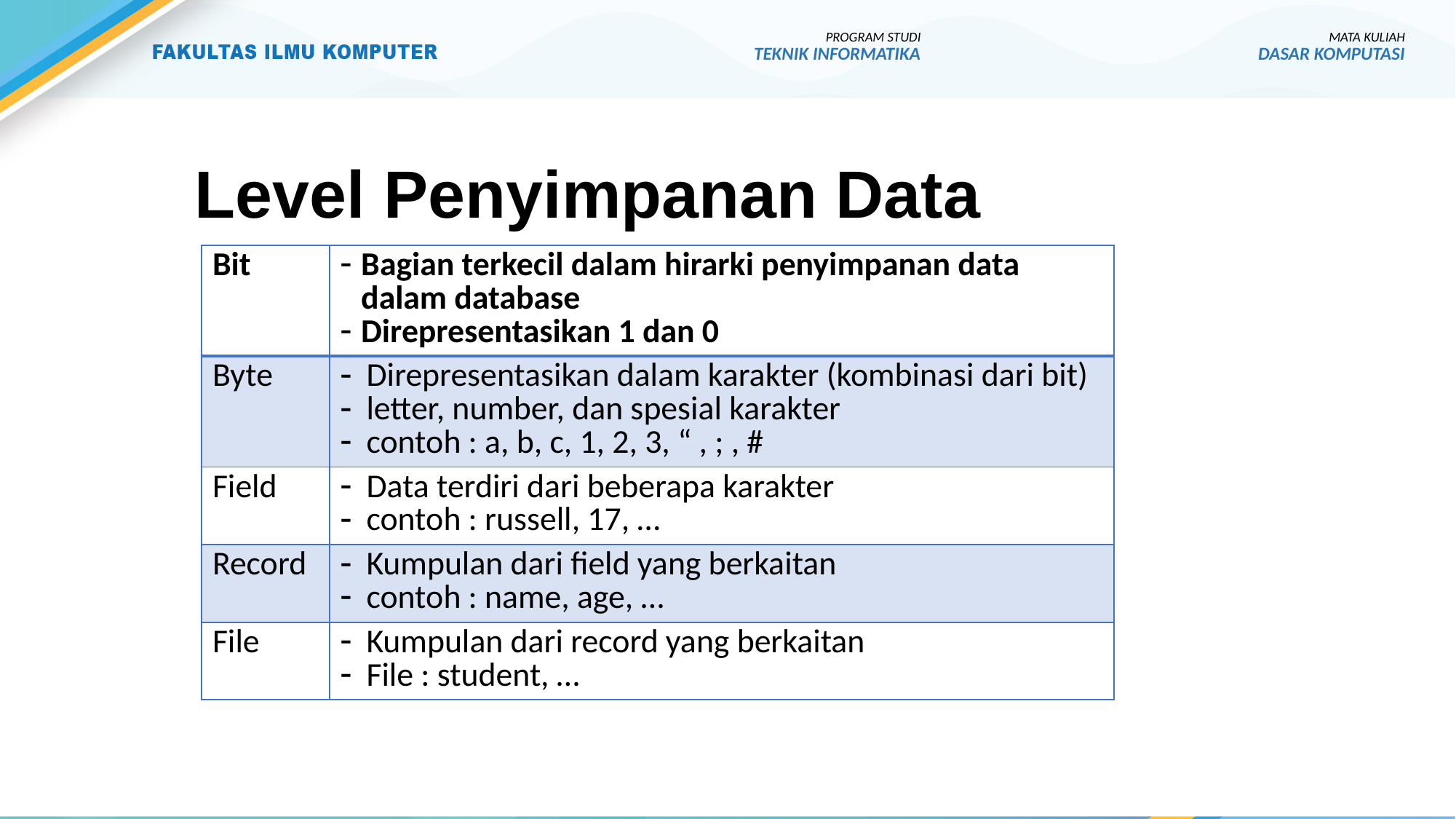

PROGRAM STUDI
TEKNIK INFORMATIKA
MATA KULIAH
DASAR KOMPUTASI

# Level Penyimpanan Data
| Bit | Bagian terkecil dalam hirarki penyimpanan data dalam database Direpresentasikan 1 dan 0 |
| --- | --- |
| Byte | Direpresentasikan dalam karakter (kombinasi dari bit) letter, number, dan spesial karakter contoh : a, b, c, 1, 2, 3, “ , ; , # |
| Field | Data terdiri dari beberapa karakter contoh : russell, 17, … |
| Record | Kumpulan dari field yang berkaitan contoh : name, age, … |
| File | Kumpulan dari record yang berkaitan File : student, … |